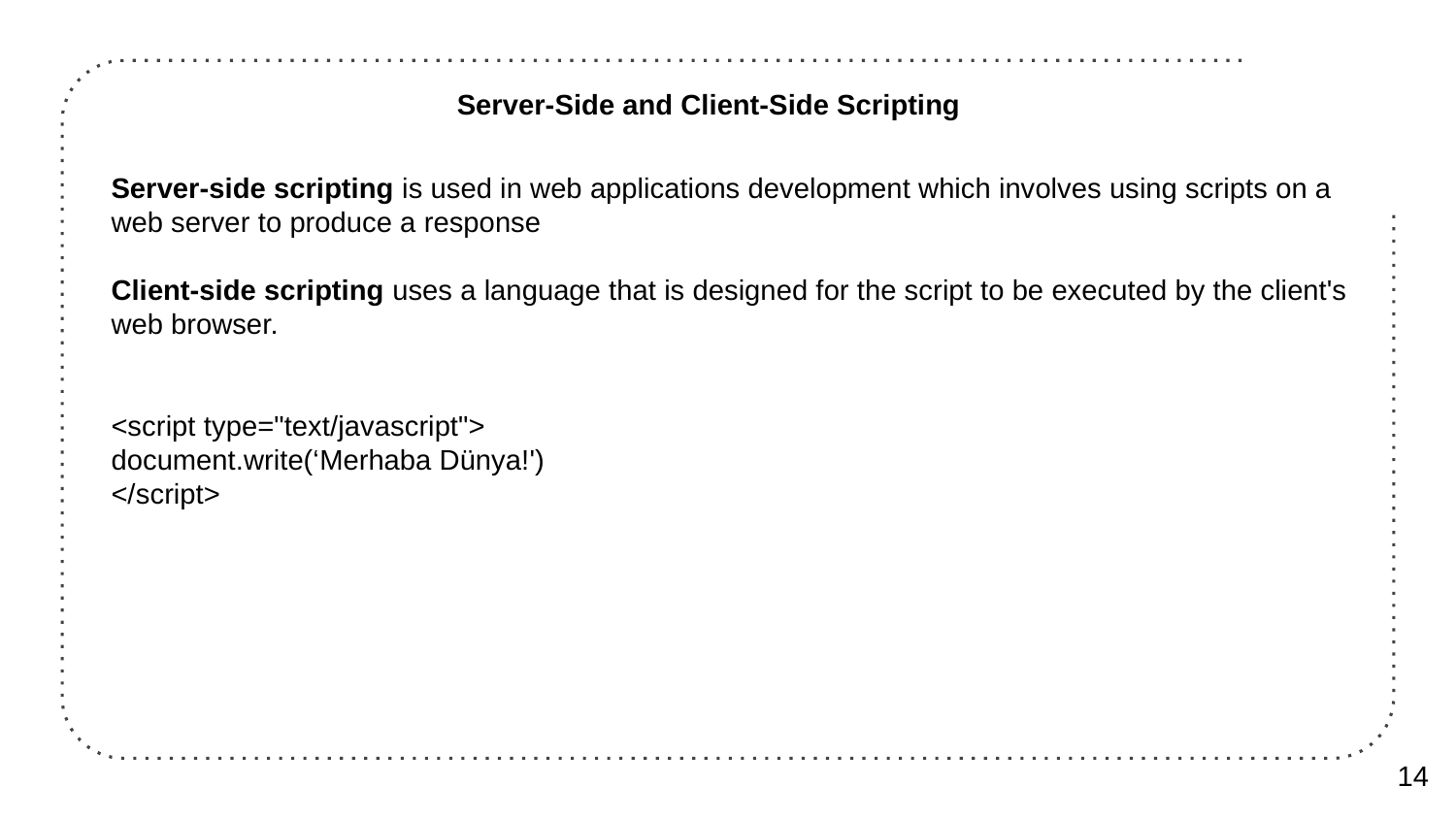

Server-Side and Client-Side Scripting
Server-side scripting is used in web applications development which involves using scripts on a web server to produce a response

Client-side scripting uses a language that is designed for the script to be executed by the client's web browser.

<script type="text/javascript">
document.write(‘Merhaba Dünya!')
</script>

14